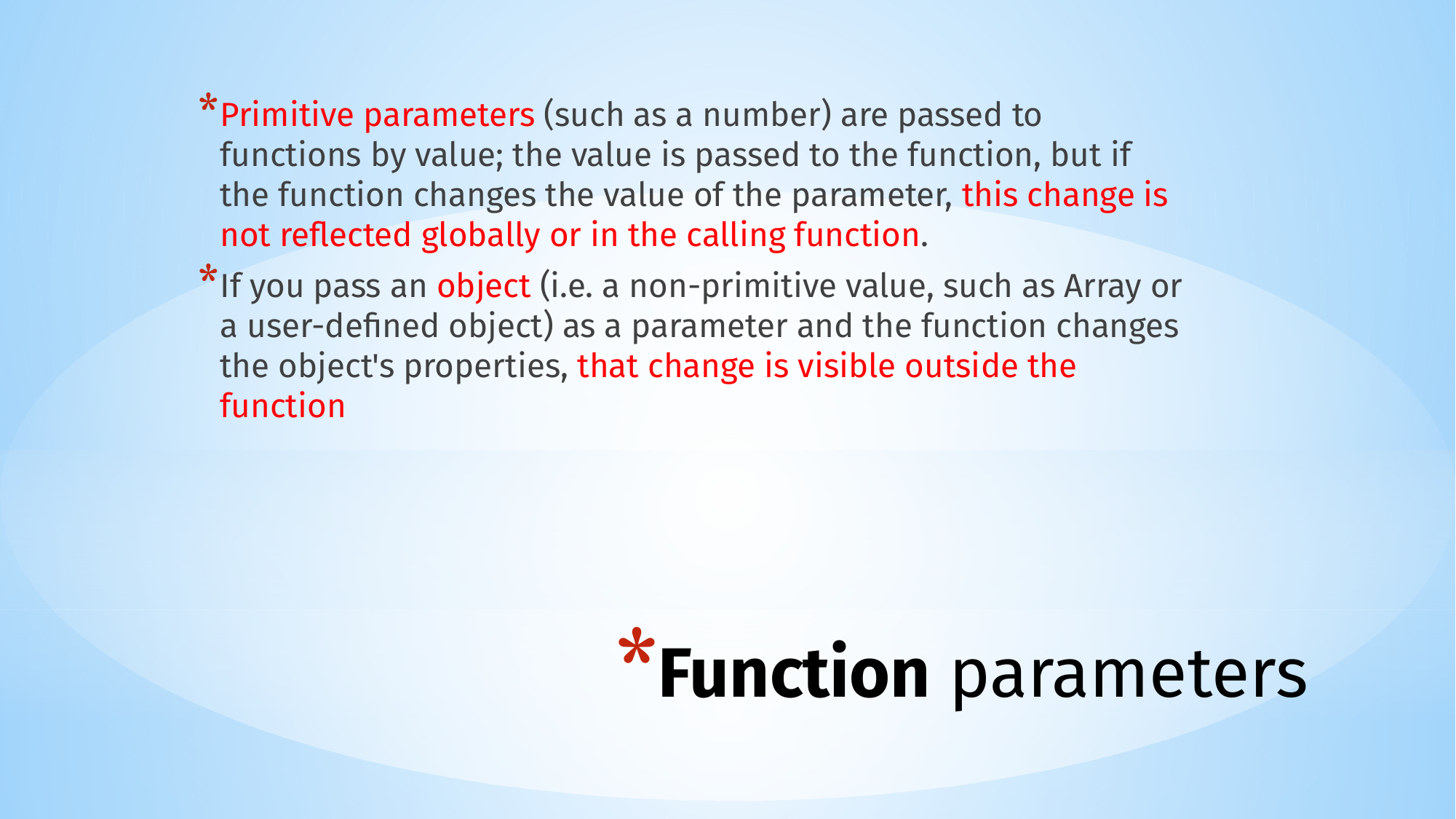

Primitive parameters (such as a number) are passed to functions by value; the value is passed to the function, but if the function changes the value of the parameter, this change is not reflected globally or in the calling function.
If you pass an object (i.e. a non-primitive value, such as Array or a user-defined object) as a parameter and the function changes the object's properties, that change is visible outside the function
# Function parameters